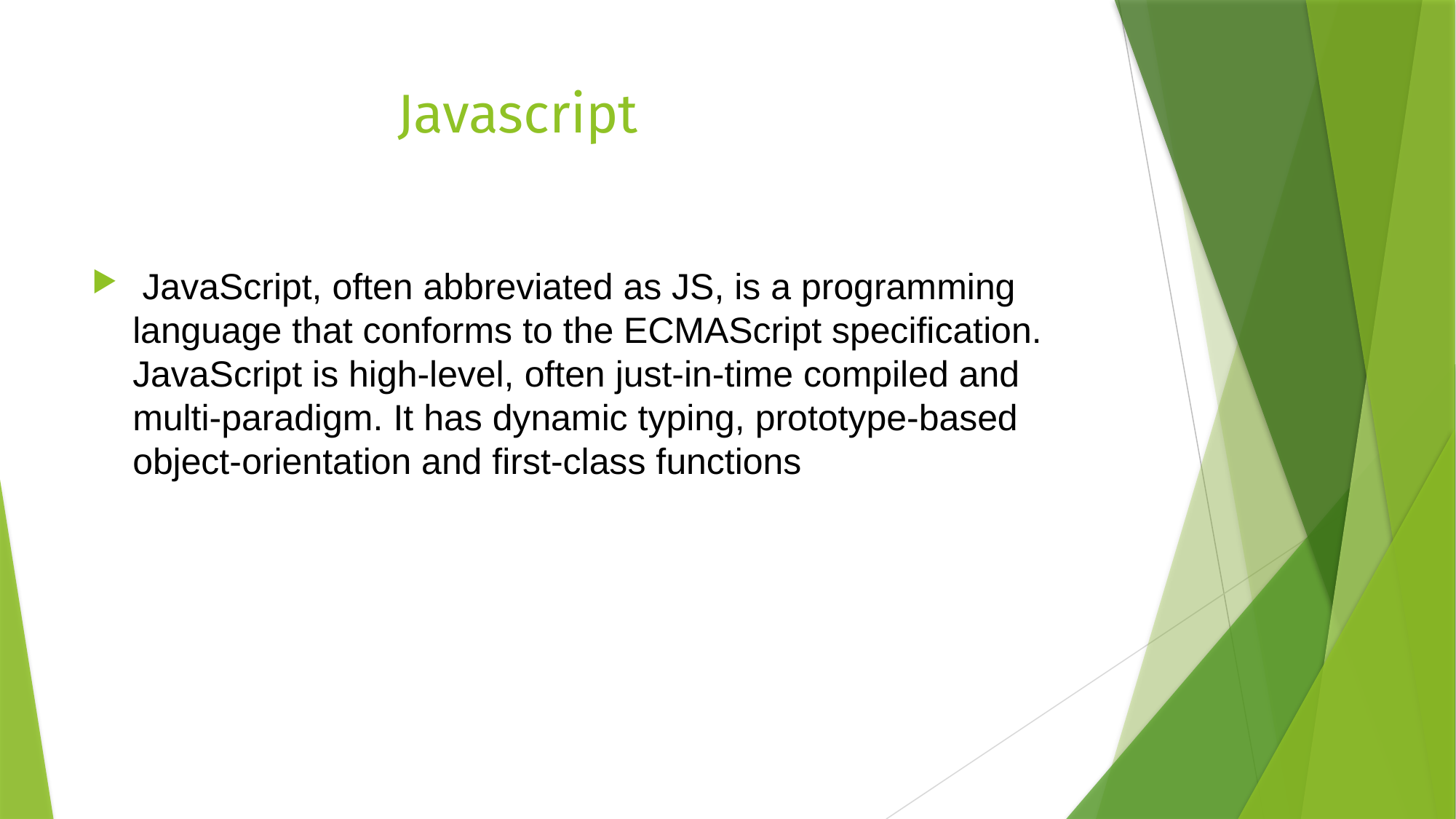

# Javascript
 JavaScript, often abbreviated as JS, is a programming language that conforms to the ECMAScript specification. JavaScript is high-level, often just-in-time compiled and multi-paradigm. It has dynamic typing, prototype-based object-orientation and first-class functions